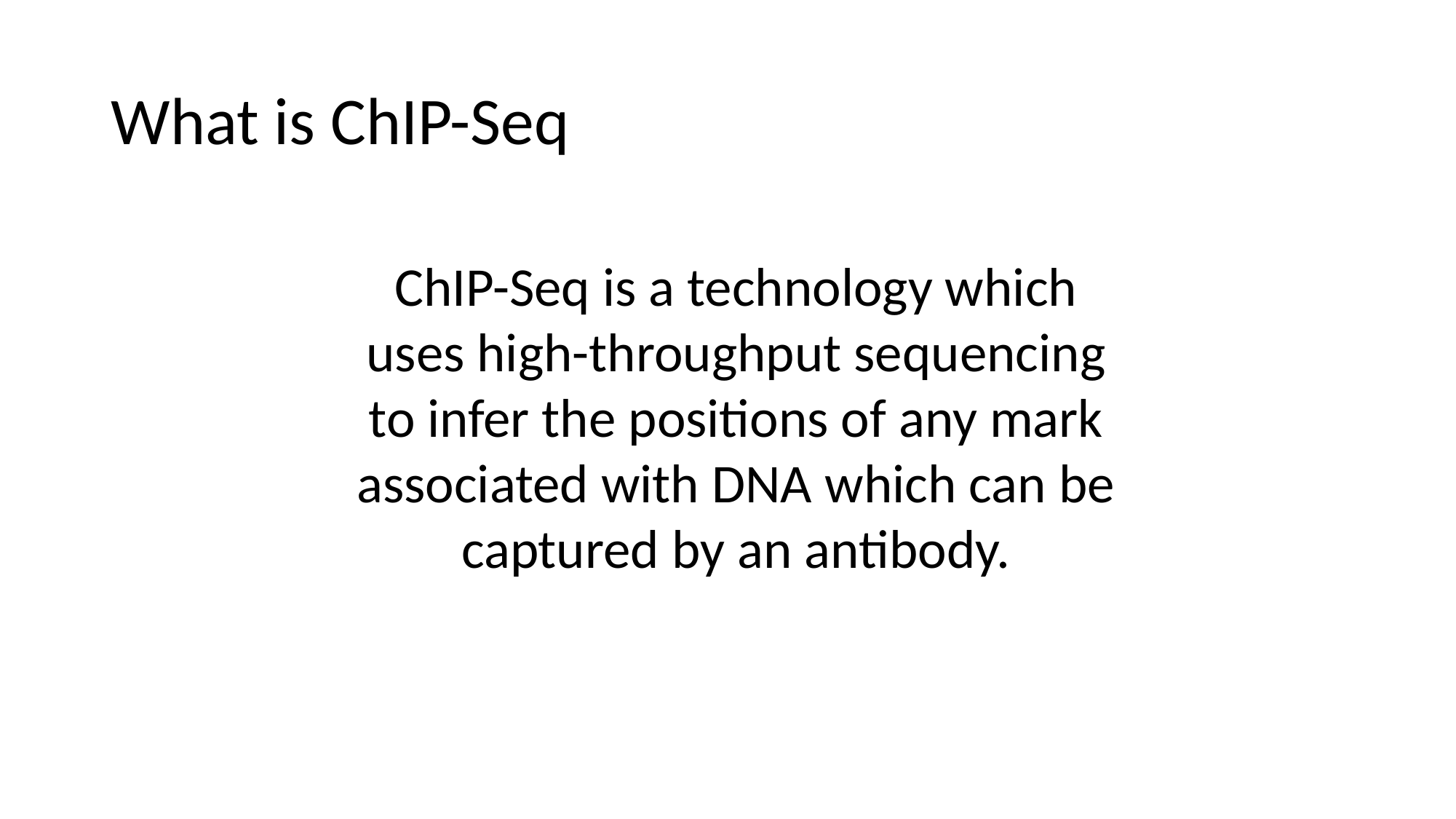

# What is ChIP-Seq
ChIP-Seq is a technology which uses high-throughput sequencing to infer the positions of any mark associated with DNA which can be captured by an antibody.